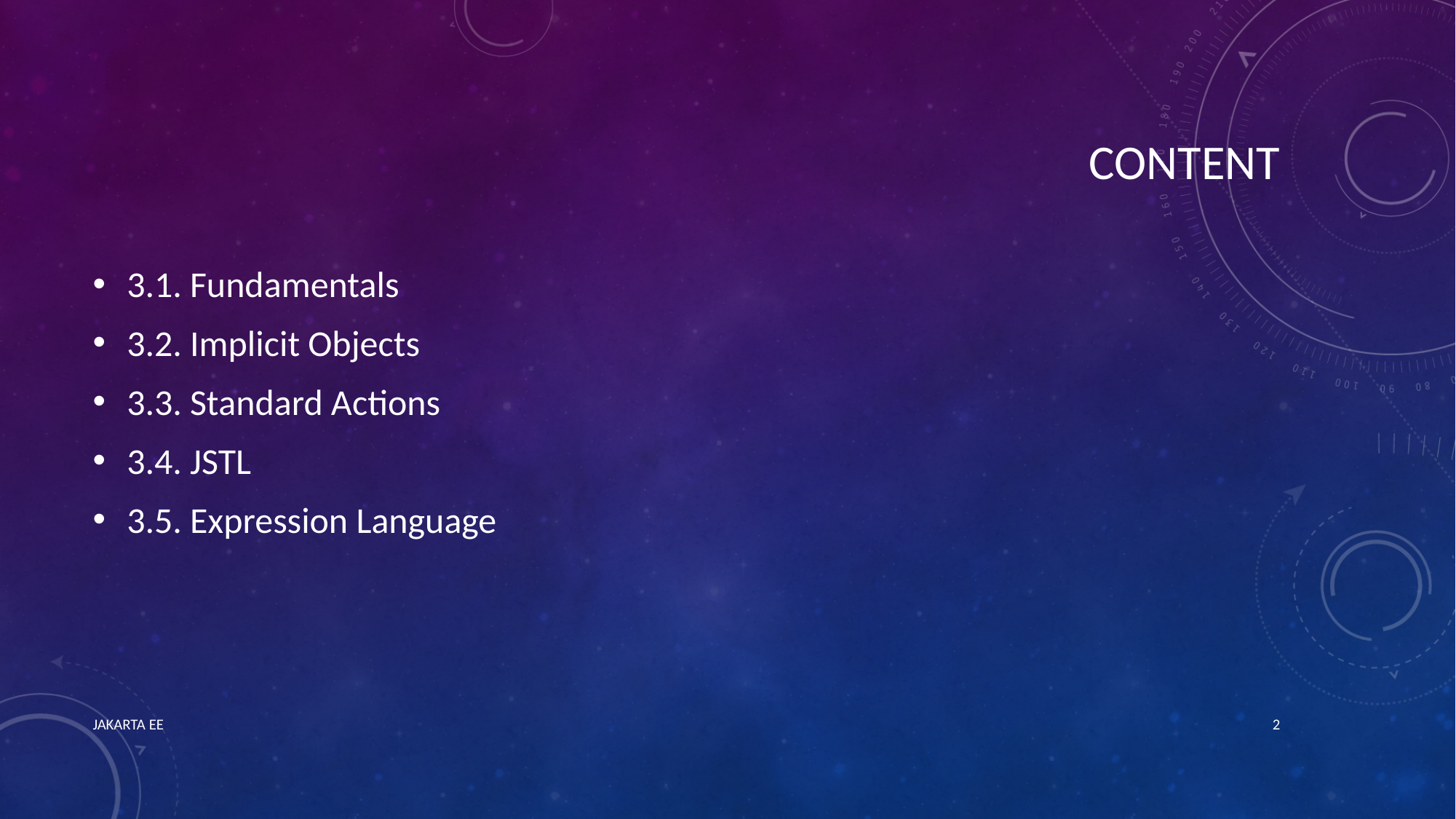

# Content
3.1. Fundamentals
3.2. Implicit Objects
3.3. Standard Actions
3.4. JSTL
3.5. Expression Language
JAKARTA EE
2